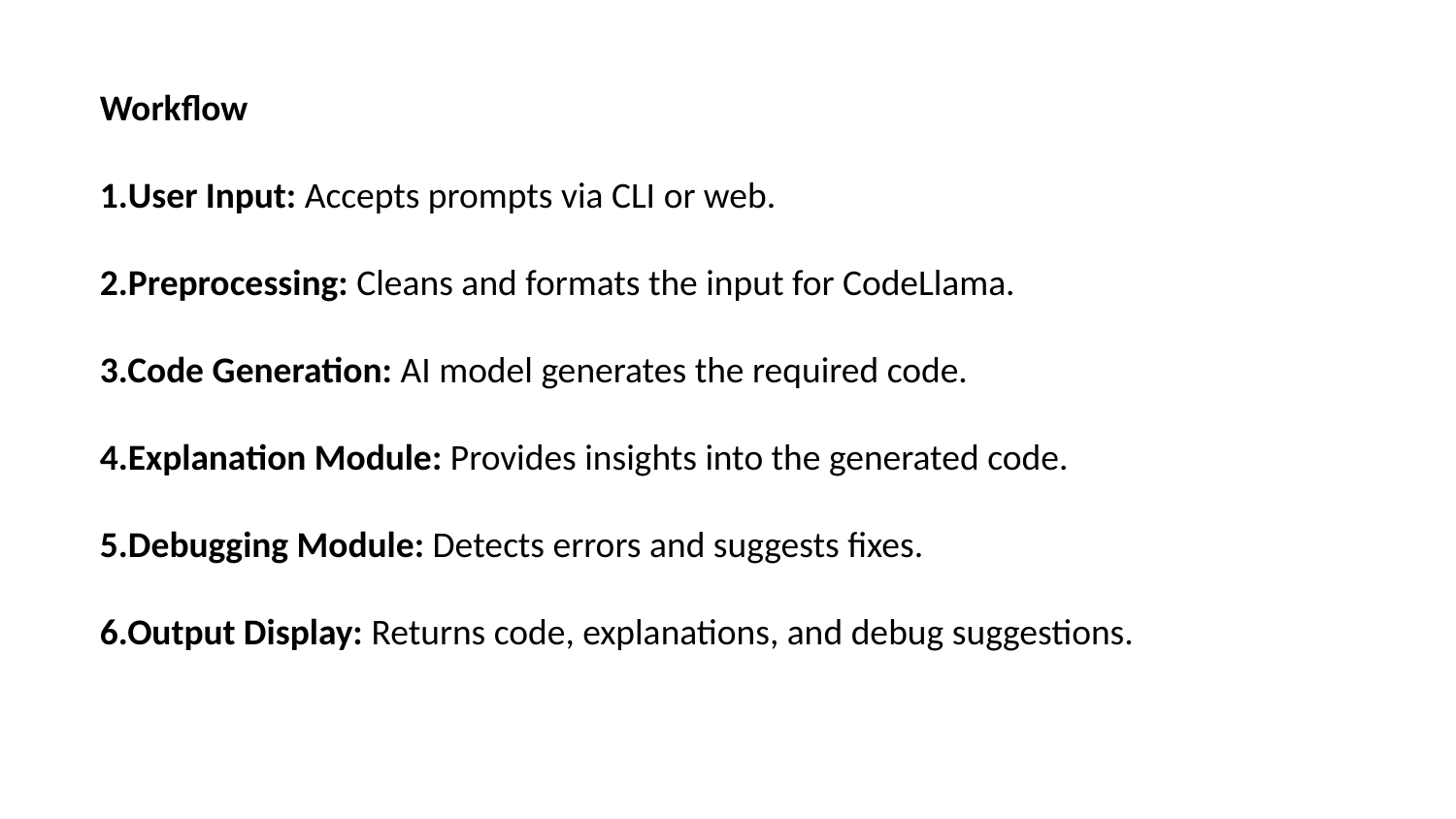

Workflow

User Input: Accepts prompts via CLI or web.

2.Preprocessing: Cleans and formats the input for CodeLlama.

3.Code Generation: AI model generates the required code.

4.Explanation Module: Provides insights into the generated code.

5.Debugging Module: Detects errors and suggests fixes.

6.Output Display: Returns code, explanations, and debug suggestions.